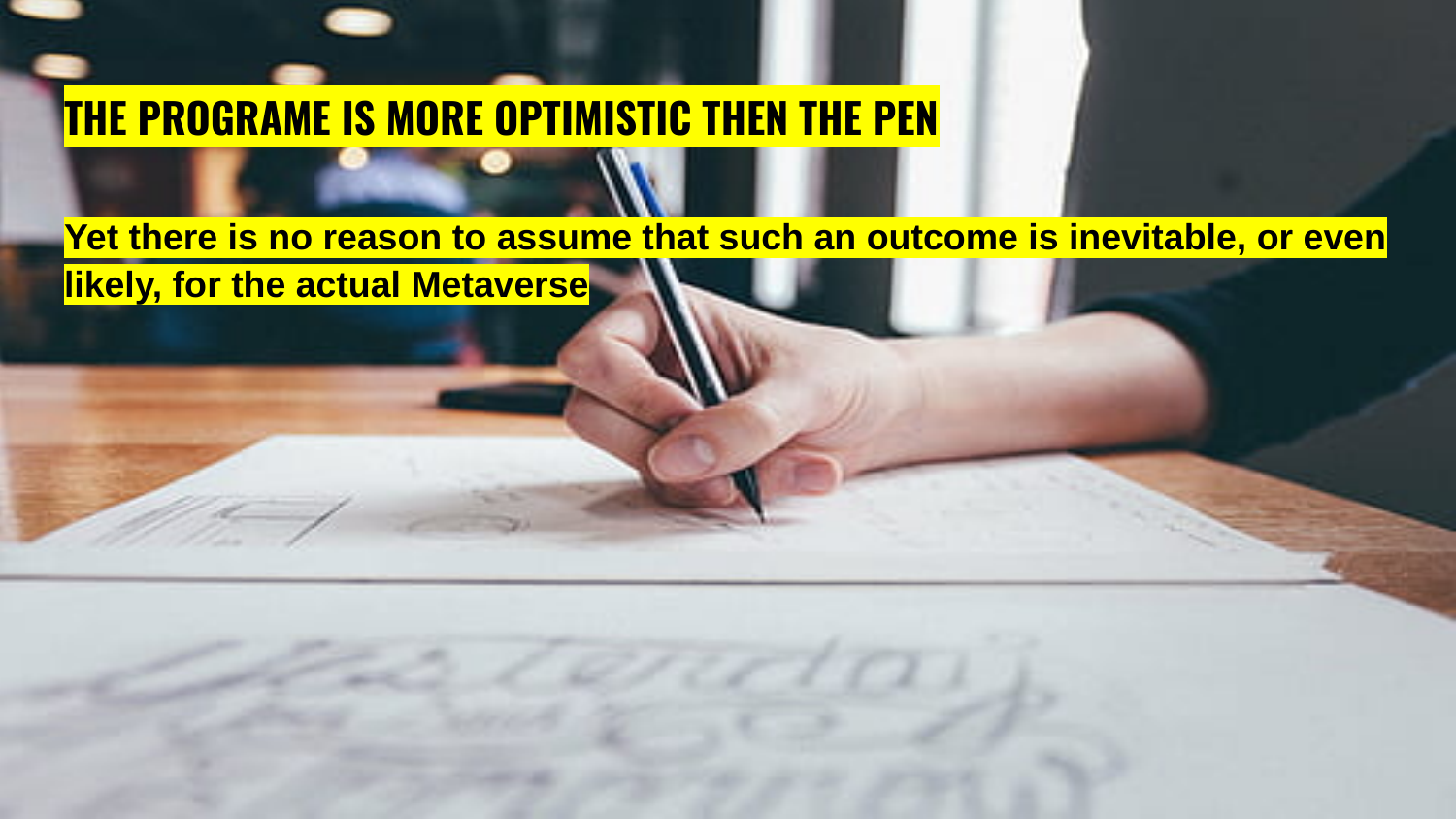

# THE PROGRAME IS MORE OPTIMISTIC THEN THE PEN
Yet there is no reason to assume that such an outcome is inevitable, or even likely, for the actual Metaverse